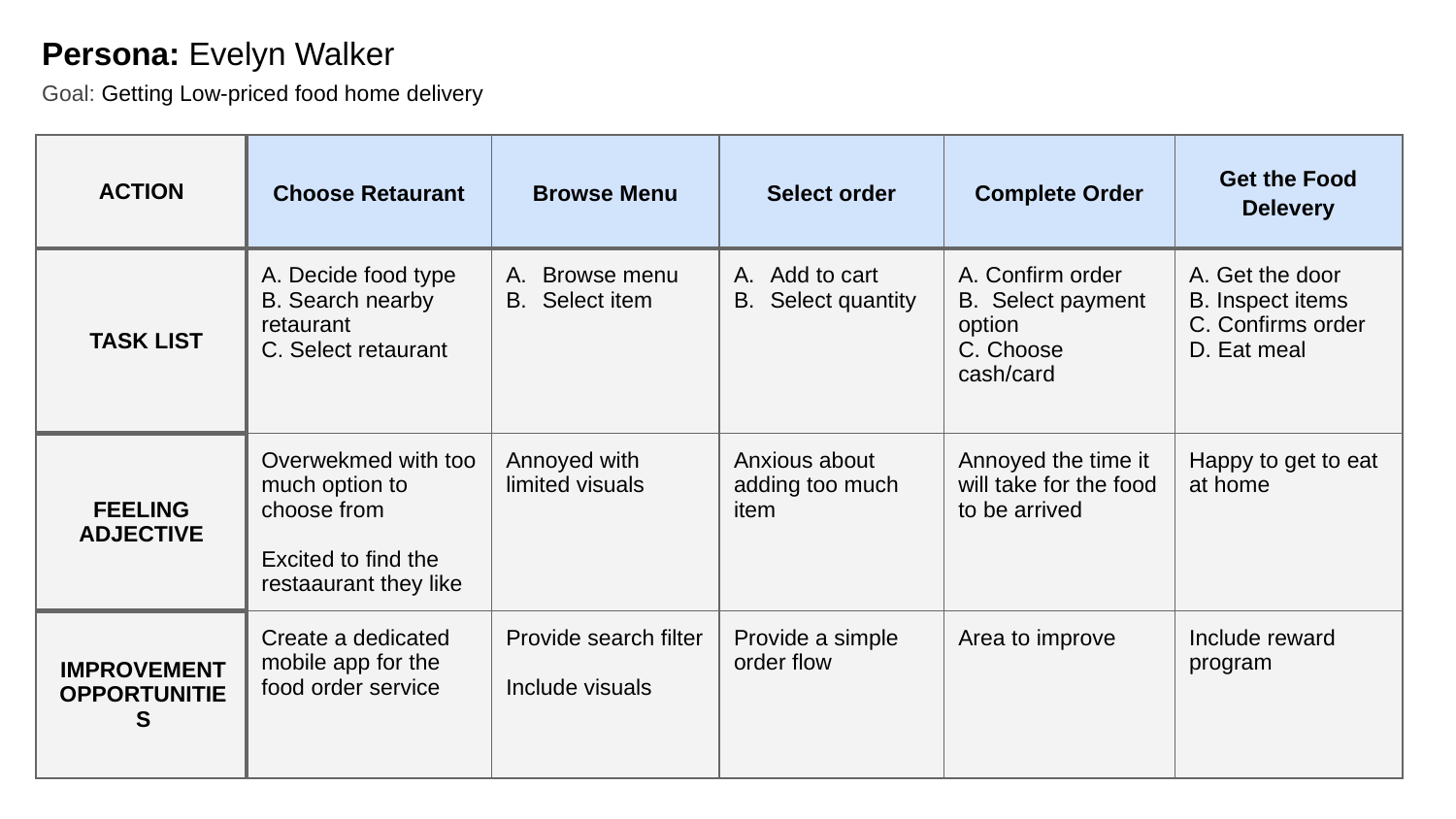

Persona: Evelyn Walker
Goal: Getting Low-priced food home delivery
| ACTION | Choose Retaurant | Browse Menu | Select order | Complete Order | Get the Food Delevery |
| --- | --- | --- | --- | --- | --- |
| TASK LIST | A. Decide food type B. Search nearby retaurant C. Select retaurant | Browse menu Select item | Add to cart Select quantity | A. Confirm order B. Select payment option C. Choose cash/card | A. Get the door B. Inspect items C. Confirms order D. Eat meal |
| FEELING ADJECTIVE | Overwekmed with too much option to choose from Excited to find the restaaurant they like | Annoyed with limited visuals | Anxious about adding too much item | Annoyed the time it will take for the food to be arrived | Happy to get to eat at home |
| IMPROVEMENT OPPORTUNITIES | Create a dedicated mobile app for the food order service | Provide search filter Include visuals | Provide a simple order flow | Area to improve | Include reward program |